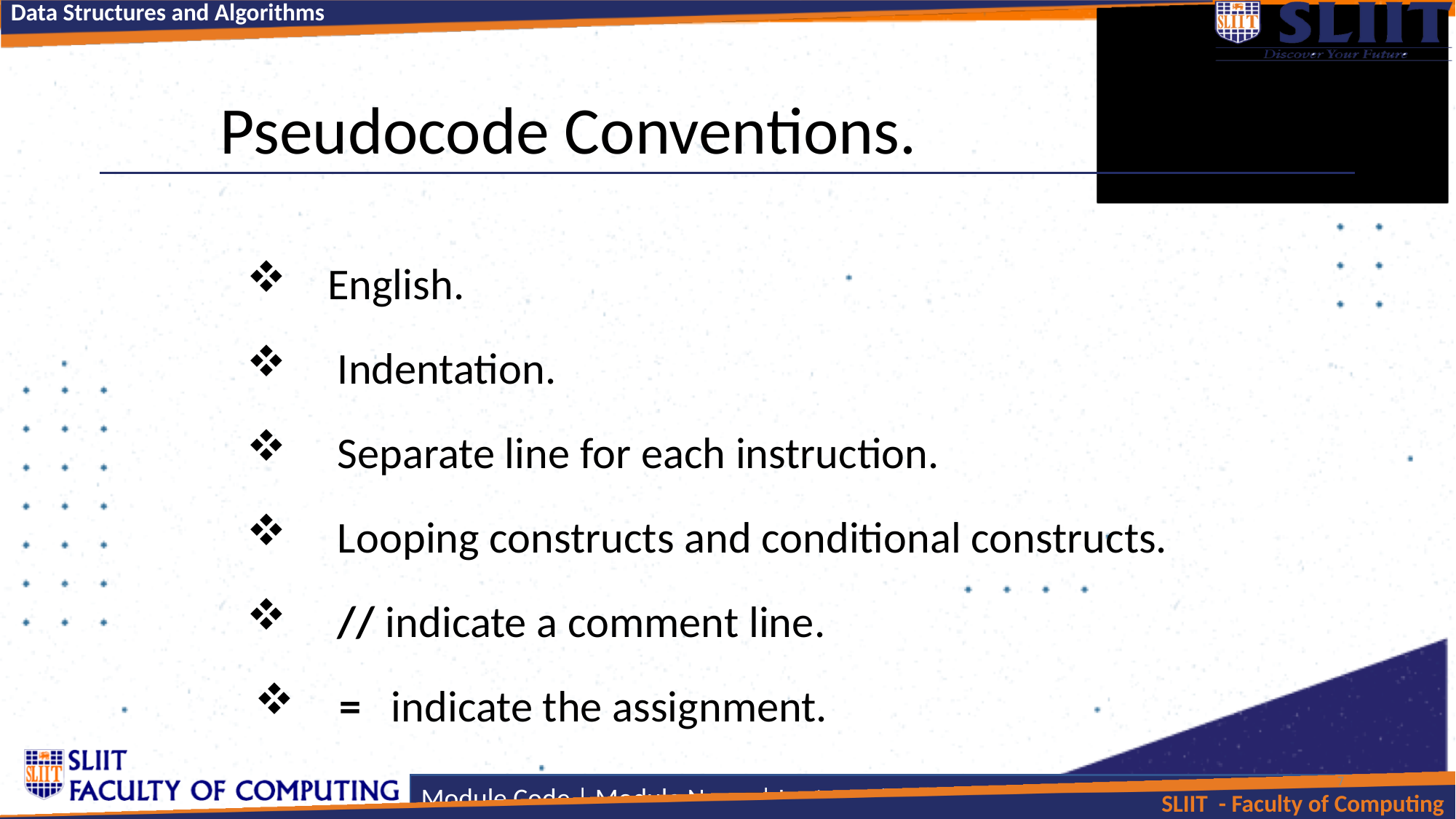

# Pseudocode Conventions.
    English.
     Indentation.
     Separate line for each instruction.
     Looping constructs and conditional constructs.
     // indicate a comment line.
   =   indicate the assignment.

7